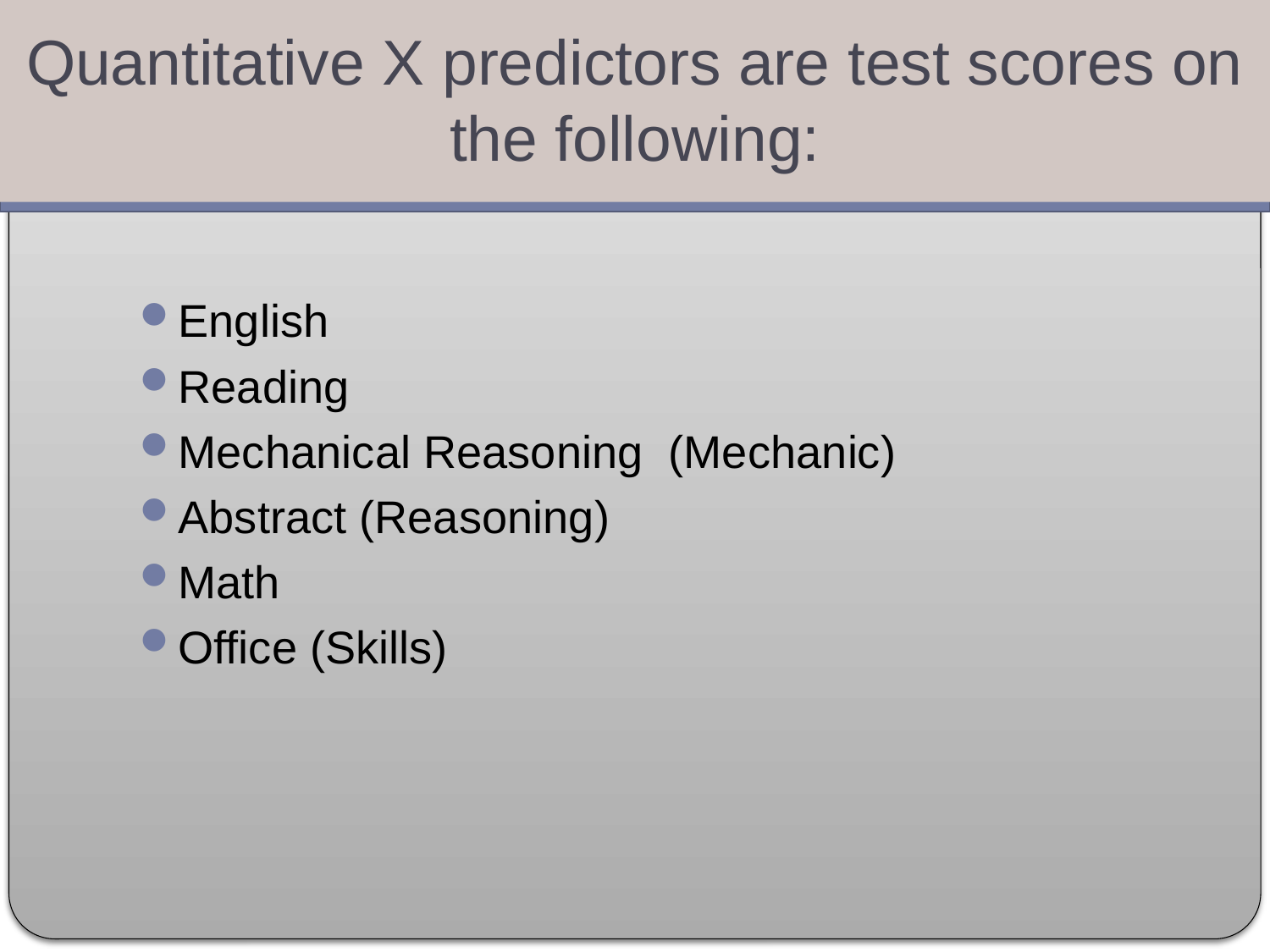

Quantitative X predictors are test scores on the following:
#

English
Reading
Mechanical Reasoning  (Mechanic)
Abstract (Reasoning)
Math
Office (Skills)